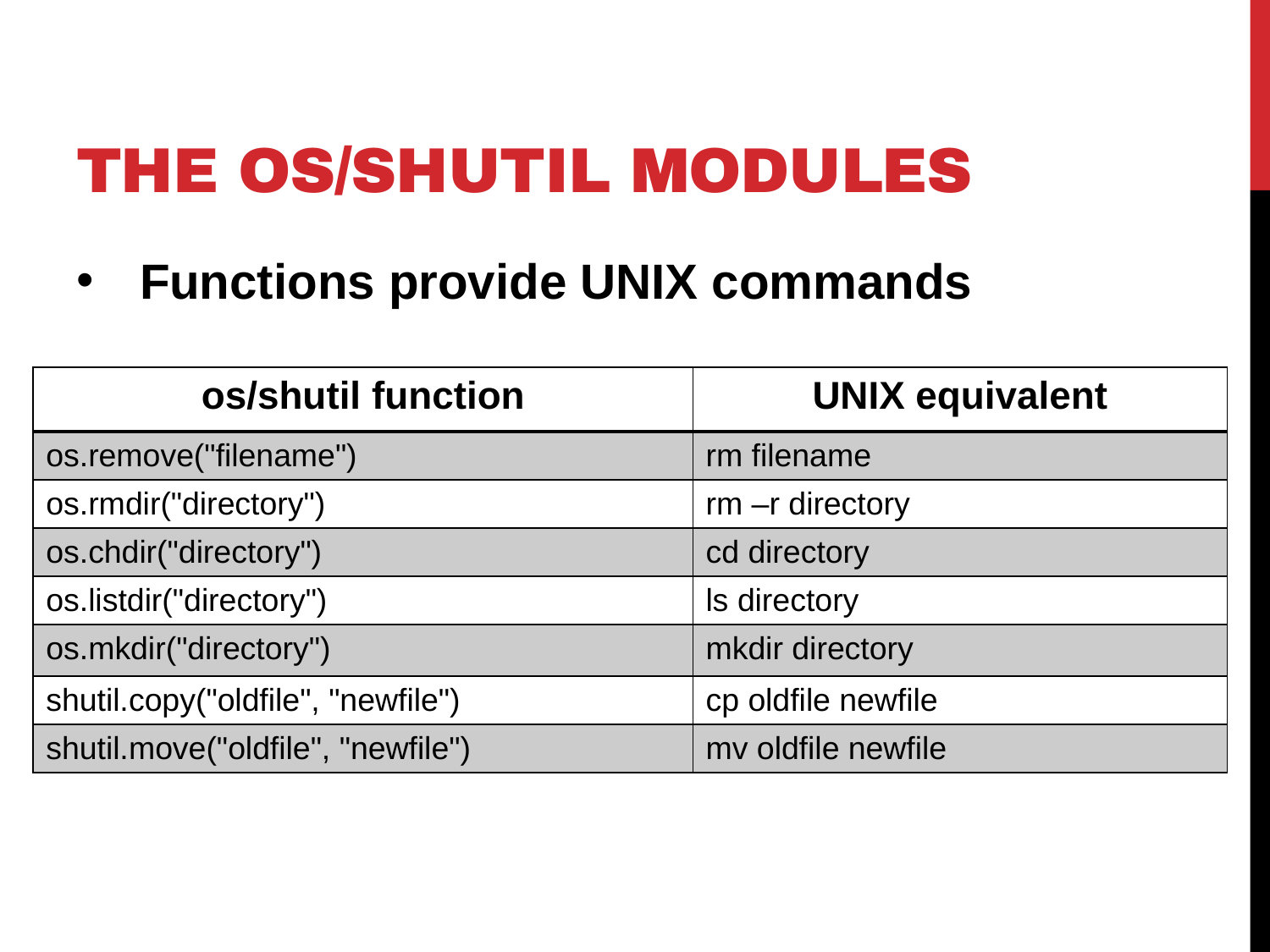

# the os/shutil modules
Functions provide UNIX commands
| os/shutil function | UNIX equivalent |
| --- | --- |
| os.remove("filename") | rm filename |
| os.rmdir("directory") | rm –r directory |
| os.chdir("directory") | cd directory |
| os.listdir("directory") | ls directory |
| os.mkdir("directory") | mkdir directory |
| shutil.copy("oldfile", "newfile") | cp oldfile newfile |
| shutil.move("oldfile", "newfile") | mv oldfile newfile |